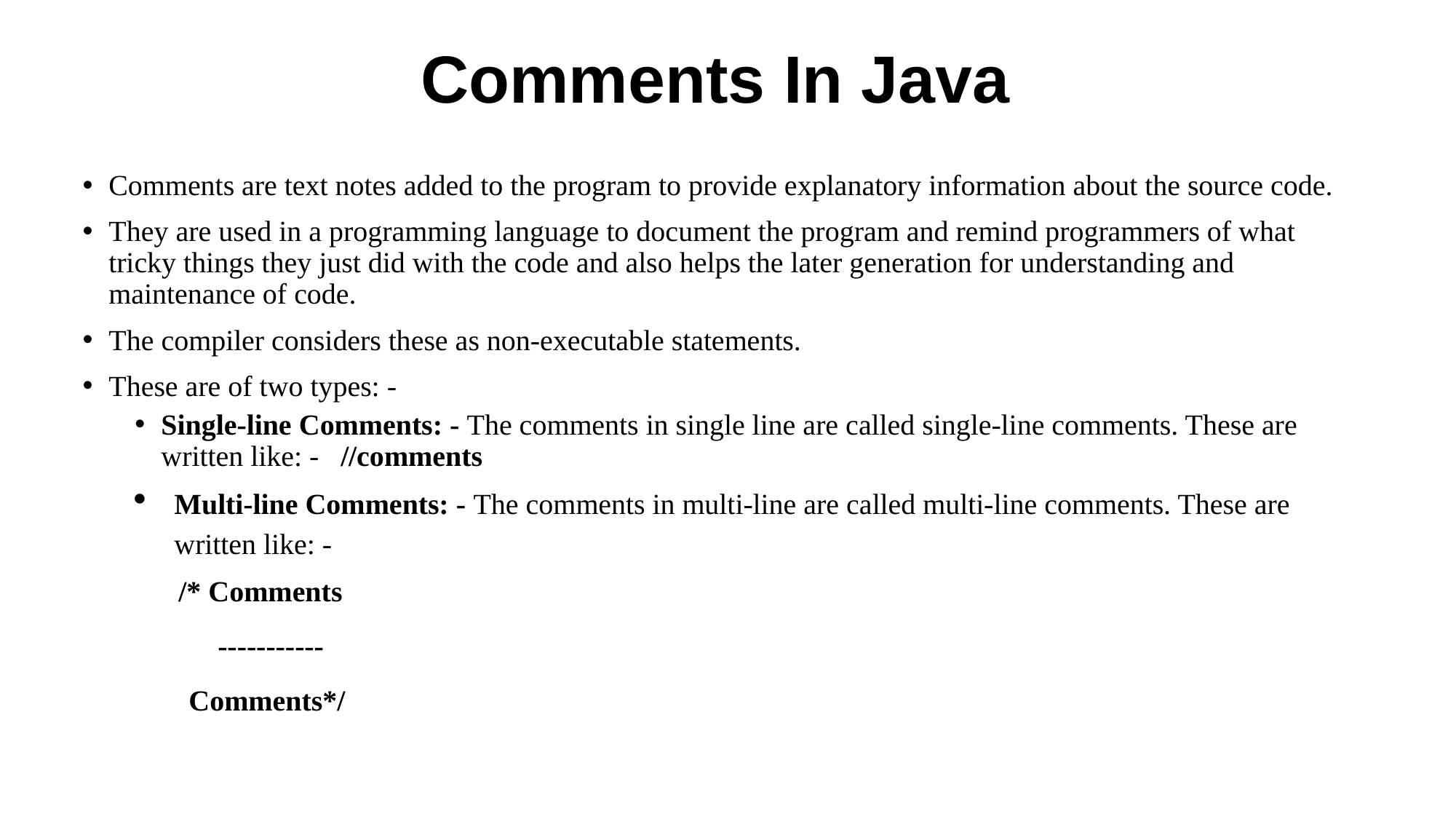

# Comments In Java
Comments are text notes added to the program to provide explanatory information about the source code.
They are used in a programming language to document the program and remind programmers of what tricky things they just did with the code and also helps the later generation for understanding and maintenance of code.
The compiler considers these as non-executable statements.
These are of two types: -
Single-line Comments: - The comments in single line are called single-line comments. These are written like: -   //comments
Multi-line Comments: - The comments in multi-line are called multi-line comments. These are written like: -
      /* Comments
               -----------
           Comments*/